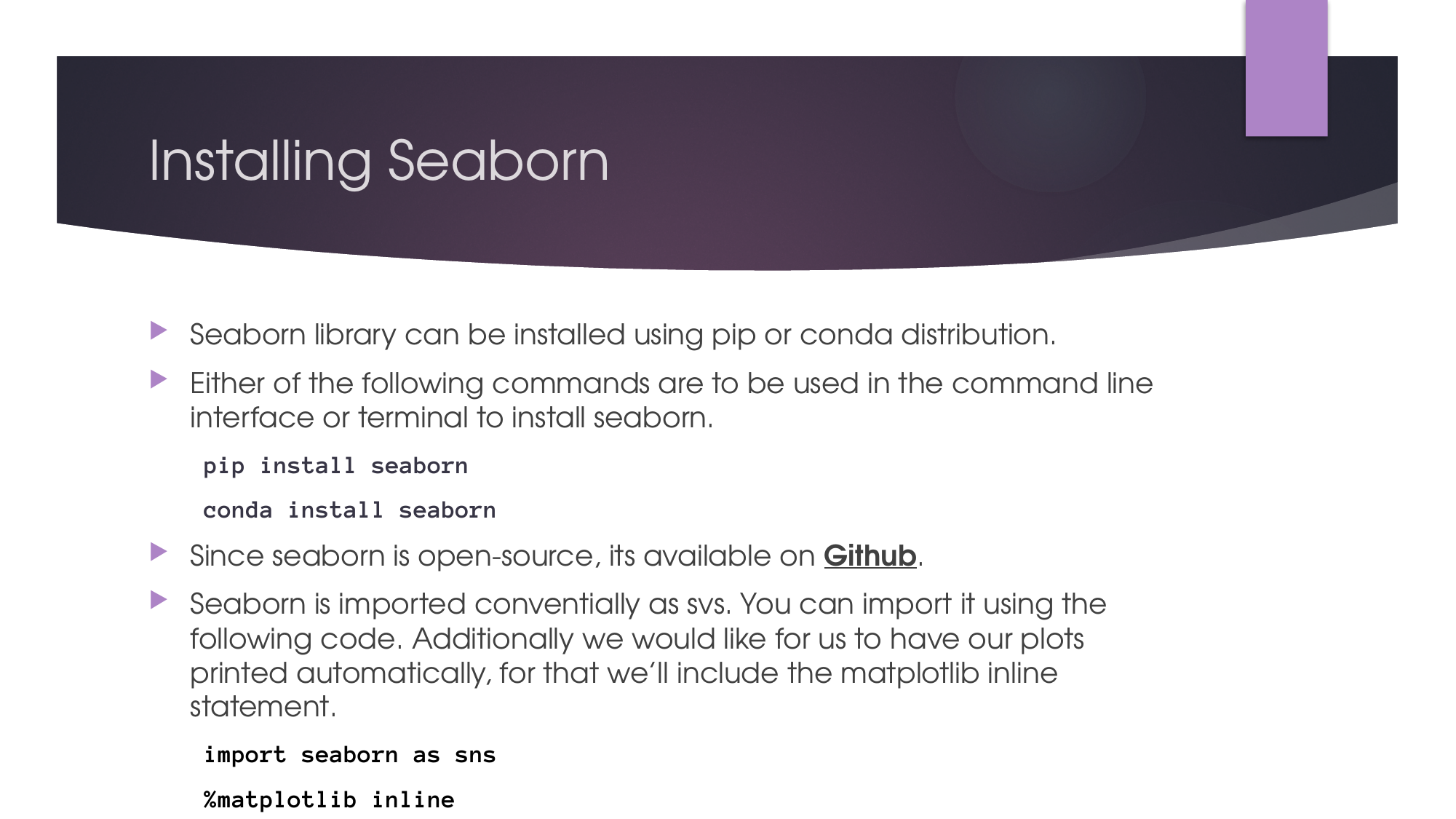

# Installing Seaborn
Seaborn library can be installed using pip or conda distribution.
Either of the following commands are to be used in the command line interface or terminal to install seaborn.
pip install seaborn
conda install seaborn
Since seaborn is open-source, its available on Github.
Seaborn is imported conventially as svs. You can import it using the following code. Additionally we would like for us to have our plots printed automatically, for that we’ll include the matplotlib inline statement.
import seaborn as sns
%matplotlib inline